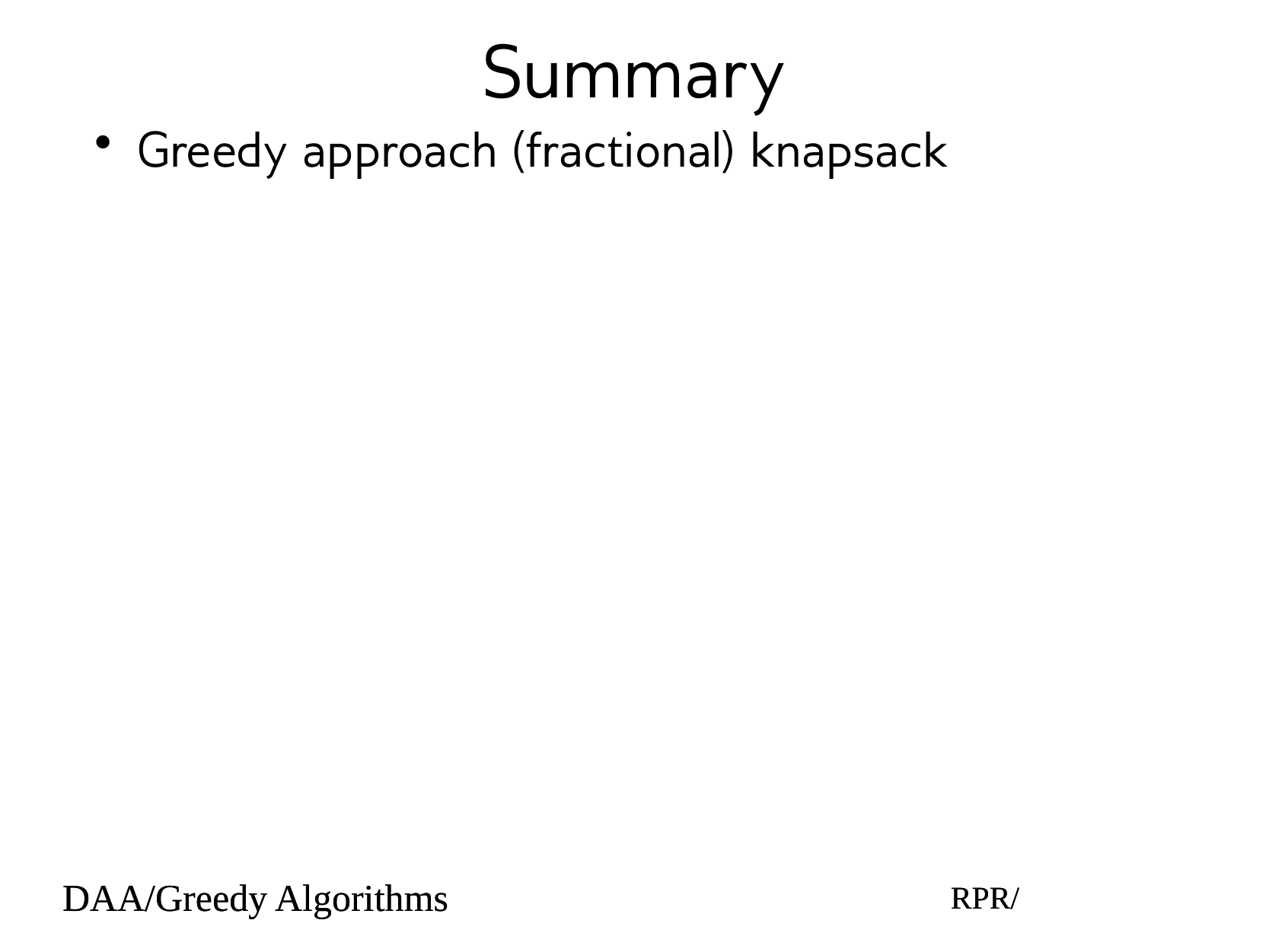

# Summary
Greedy approach (fractional) knapsack
DAA/Greedy Algorithms
RPR/
22